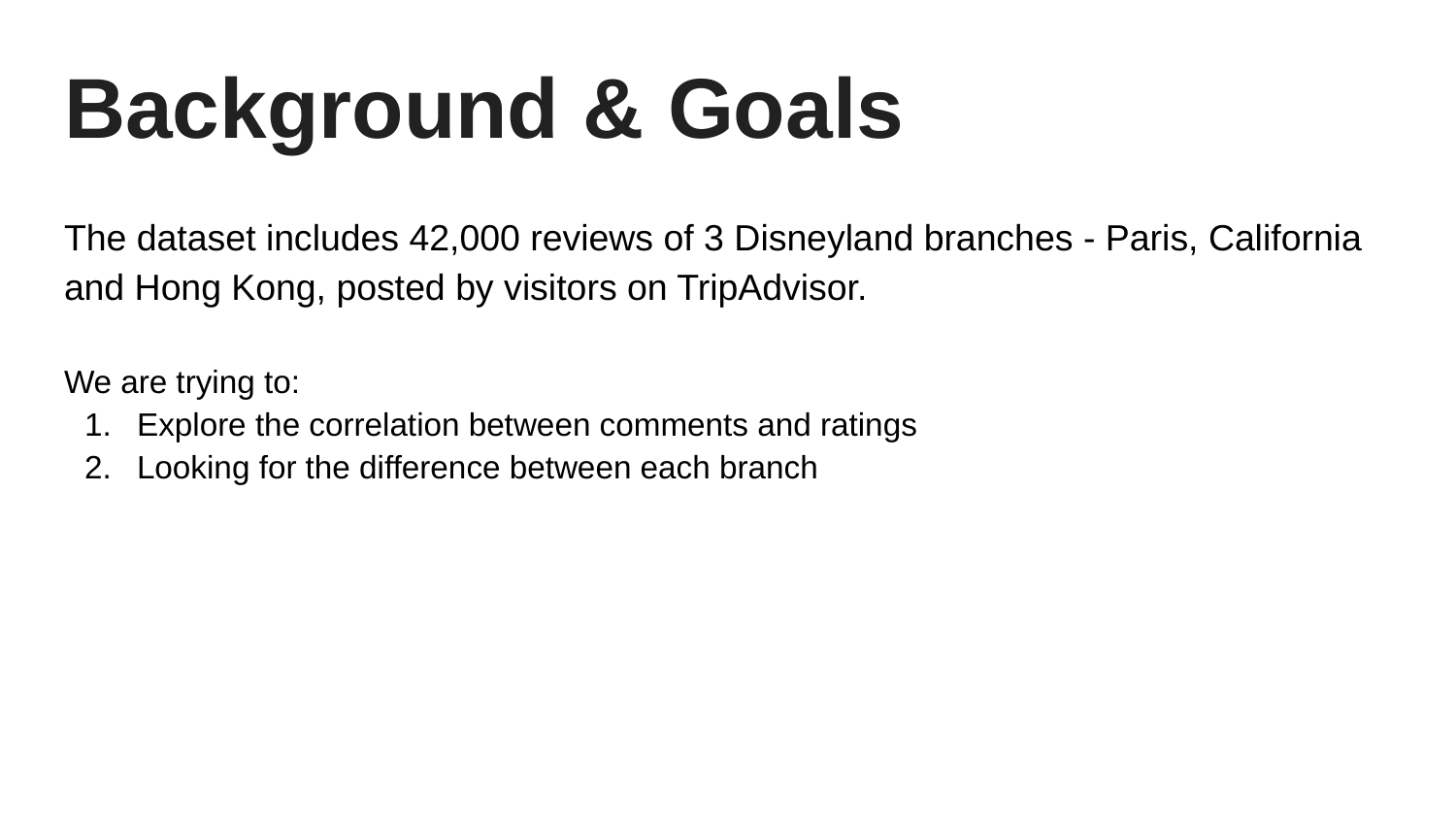

# Background & Goals
The dataset includes 42,000 reviews of 3 Disneyland branches - Paris, California and Hong Kong, posted by visitors on TripAdvisor.

We are trying to:
Explore the correlation between comments and ratings
Looking for the difference between each branch